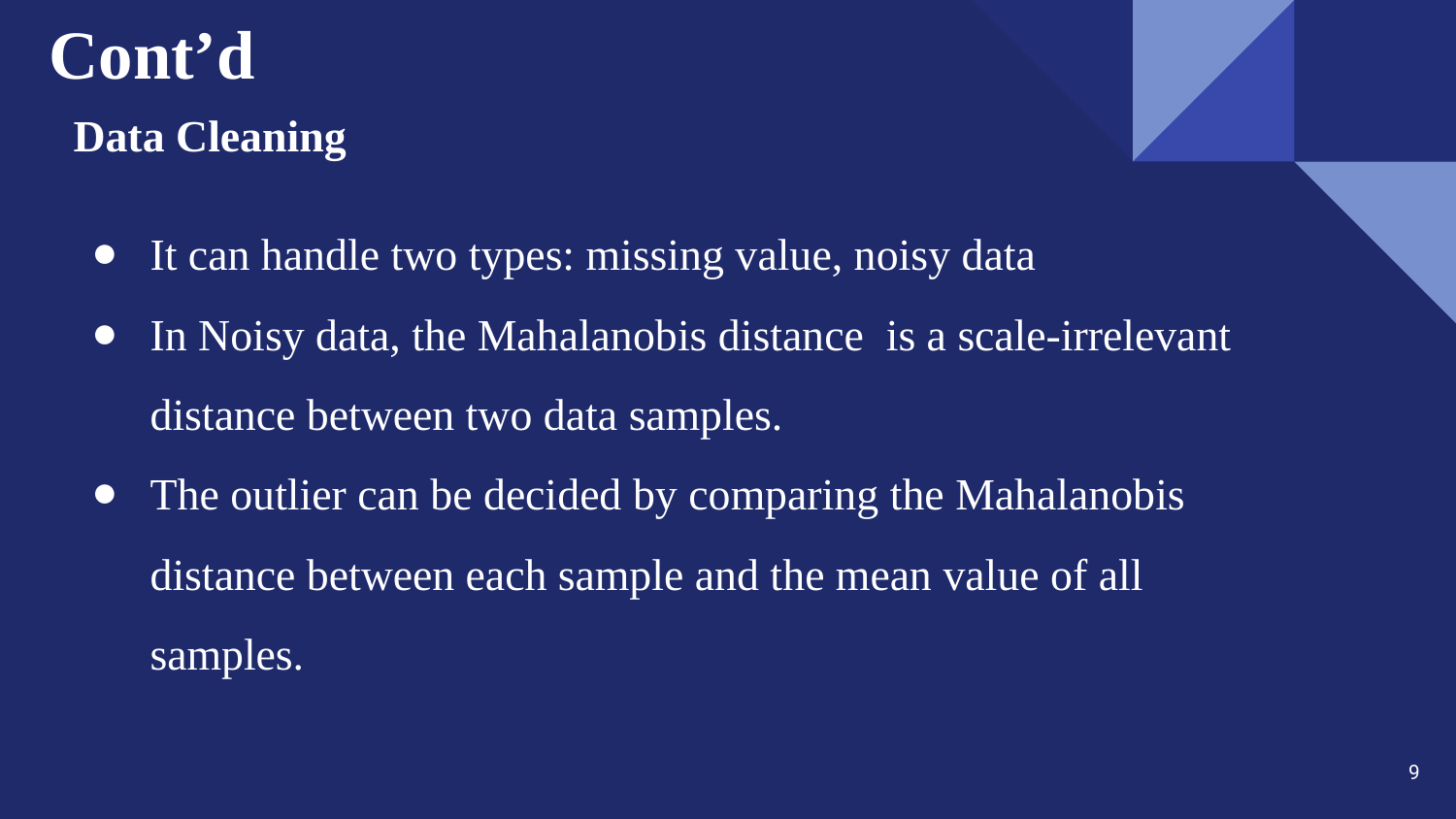

# Cont’d
Data Cleaning
It can handle two types: missing value, noisy data
In Noisy data, the Mahalanobis distance  is a scale-irrelevant distance between two data samples.
The outlier can be decided by comparing the Mahalanobis distance between each sample and the mean value of all samples.
9